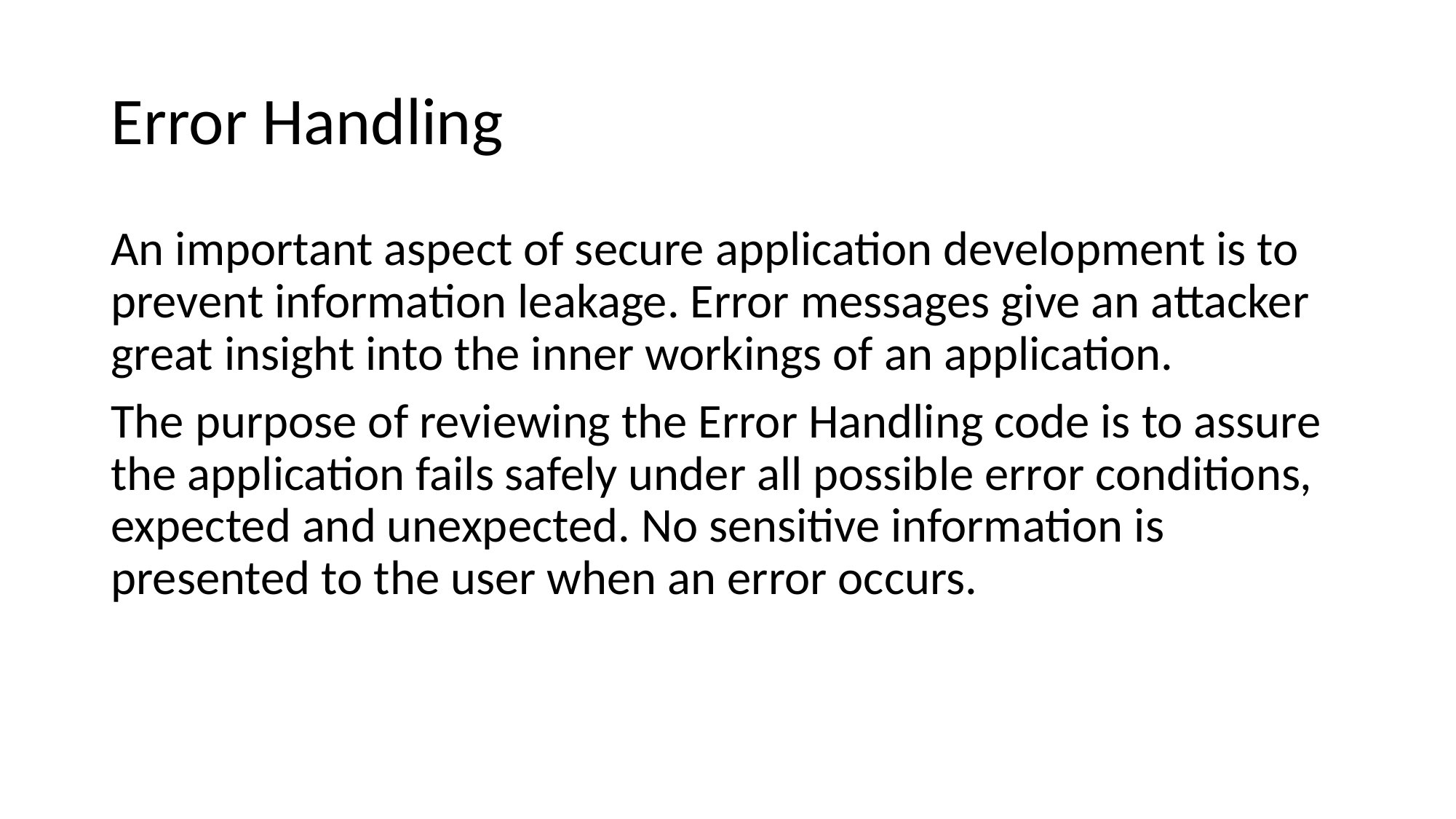

# Error Handling
An important aspect of secure application development is to prevent information leakage. Error messages give an attacker great insight into the inner workings of an application.
The purpose of reviewing the Error Handling code is to assure the application fails safely under all possible error conditions, expected and unexpected. No sensitive information is presented to the user when an error occurs.